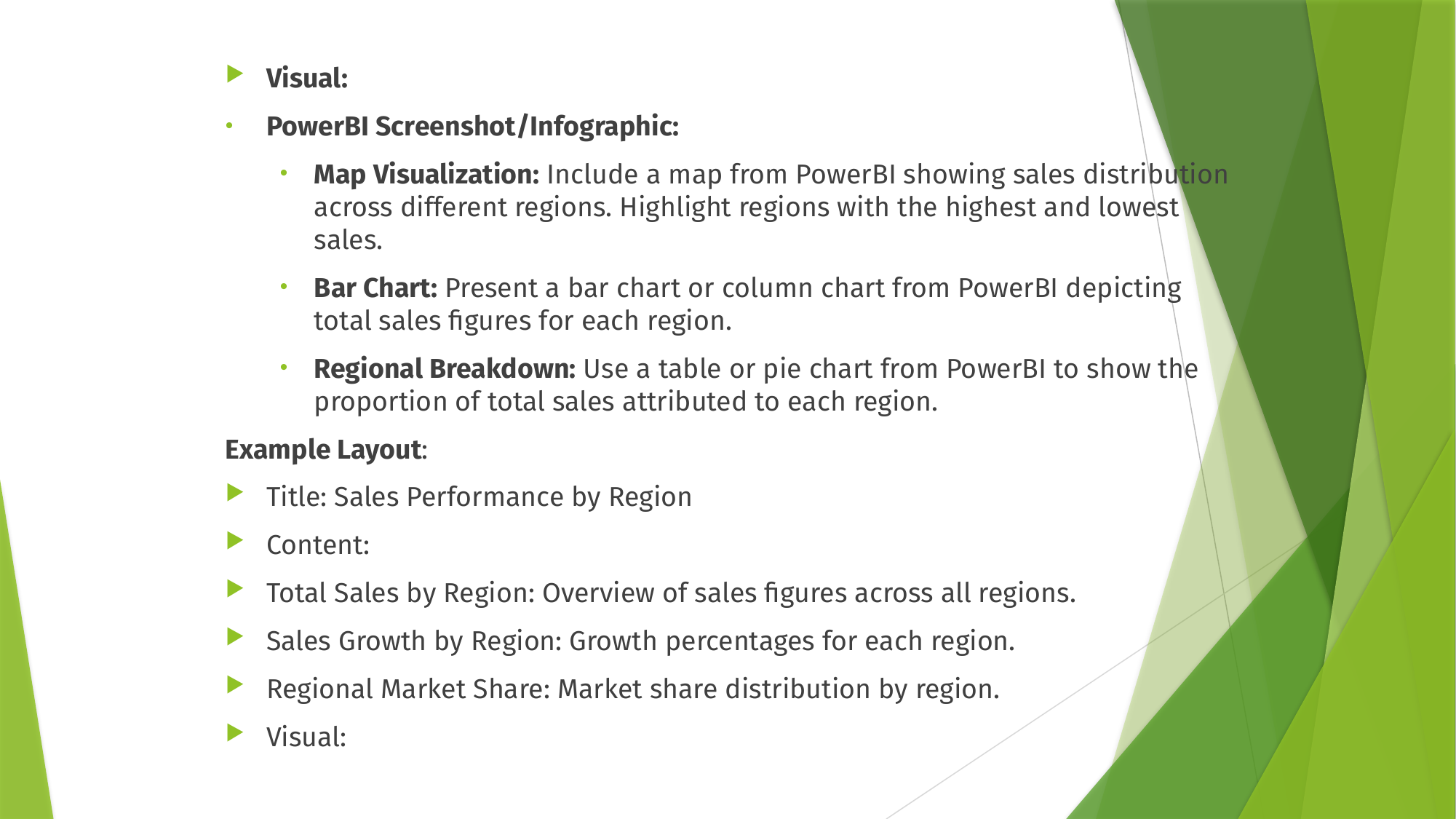

Visual:
PowerBI Screenshot/Infographic:
Map Visualization: Include a map from PowerBI showing sales distribution across different regions. Highlight regions with the highest and lowest sales.
Bar Chart: Present a bar chart or column chart from PowerBI depicting total sales figures for each region.
Regional Breakdown: Use a table or pie chart from PowerBI to show the proportion of total sales attributed to each region.
Example Layout:
Title: Sales Performance by Region
Content:
Total Sales by Region: Overview of sales figures across all regions.
Sales Growth by Region: Growth percentages for each region.
Regional Market Share: Market share distribution by region.
Visual: